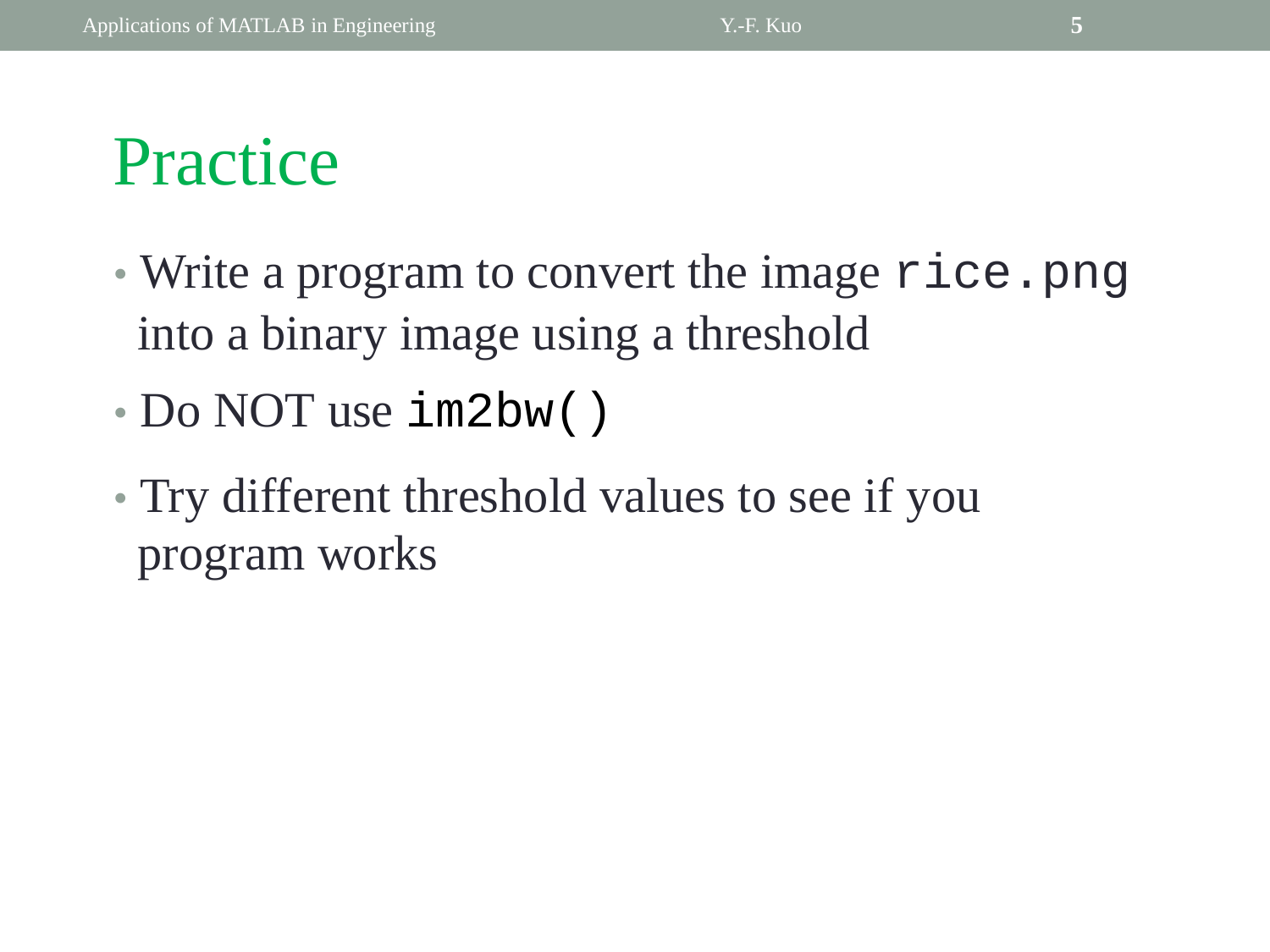

Applications of MATLAB in Engineering
Y.-F. Kuo
5

Practice

• Write a program to convert the image rice.png
	into a binary image using a threshold

• Do NOT use im2bw()

• Try different threshold values to see if you
	program works